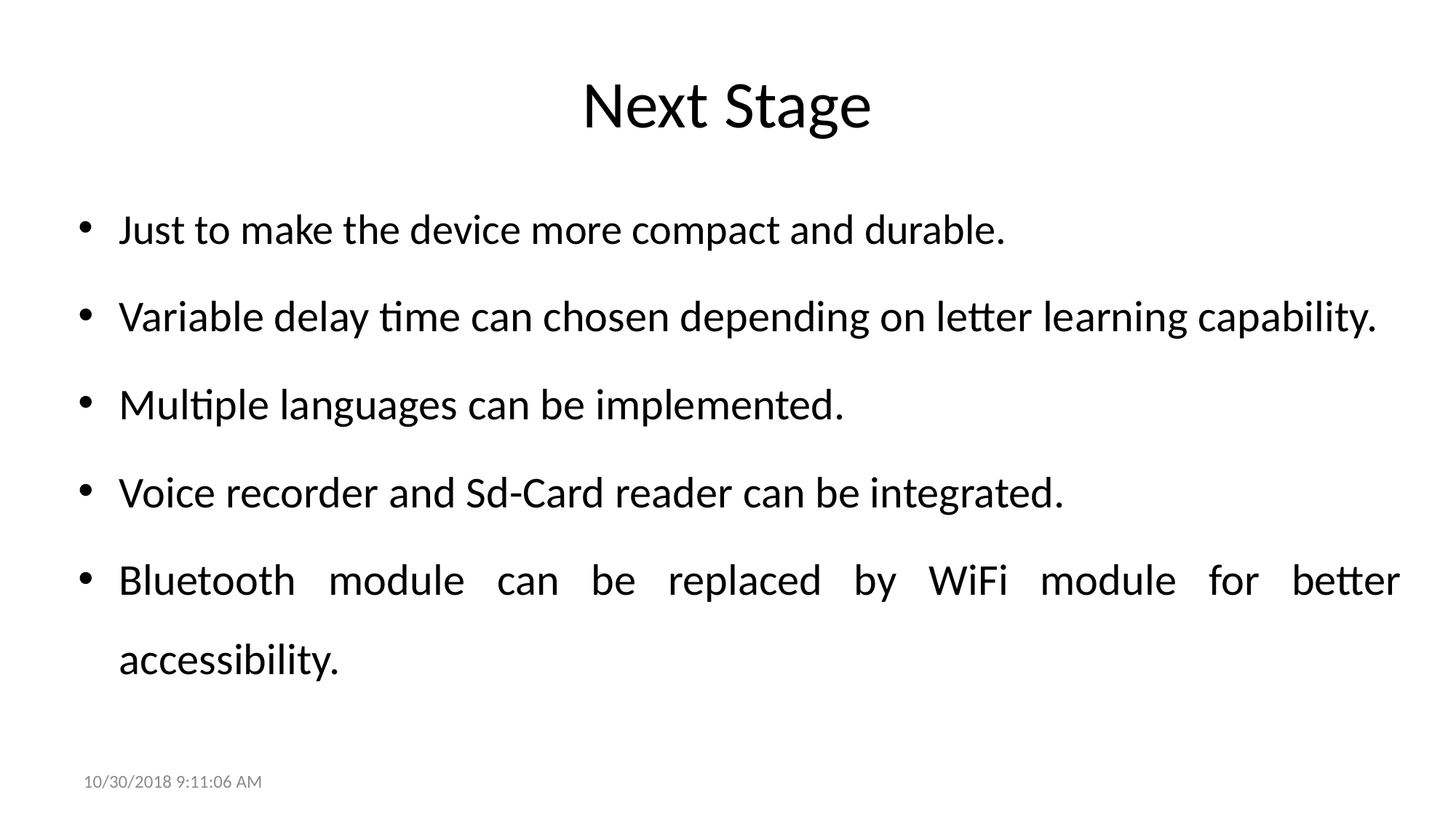

# Next Stage
Just to make the device more compact and durable.
Variable delay time can chosen depending on letter learning capability.
Multiple languages can be implemented.
Voice recorder and Sd-Card reader can be integrated.
Bluetooth module can be replaced by WiFi module for better accessibility.

10/30/2018 9:11:06 AM